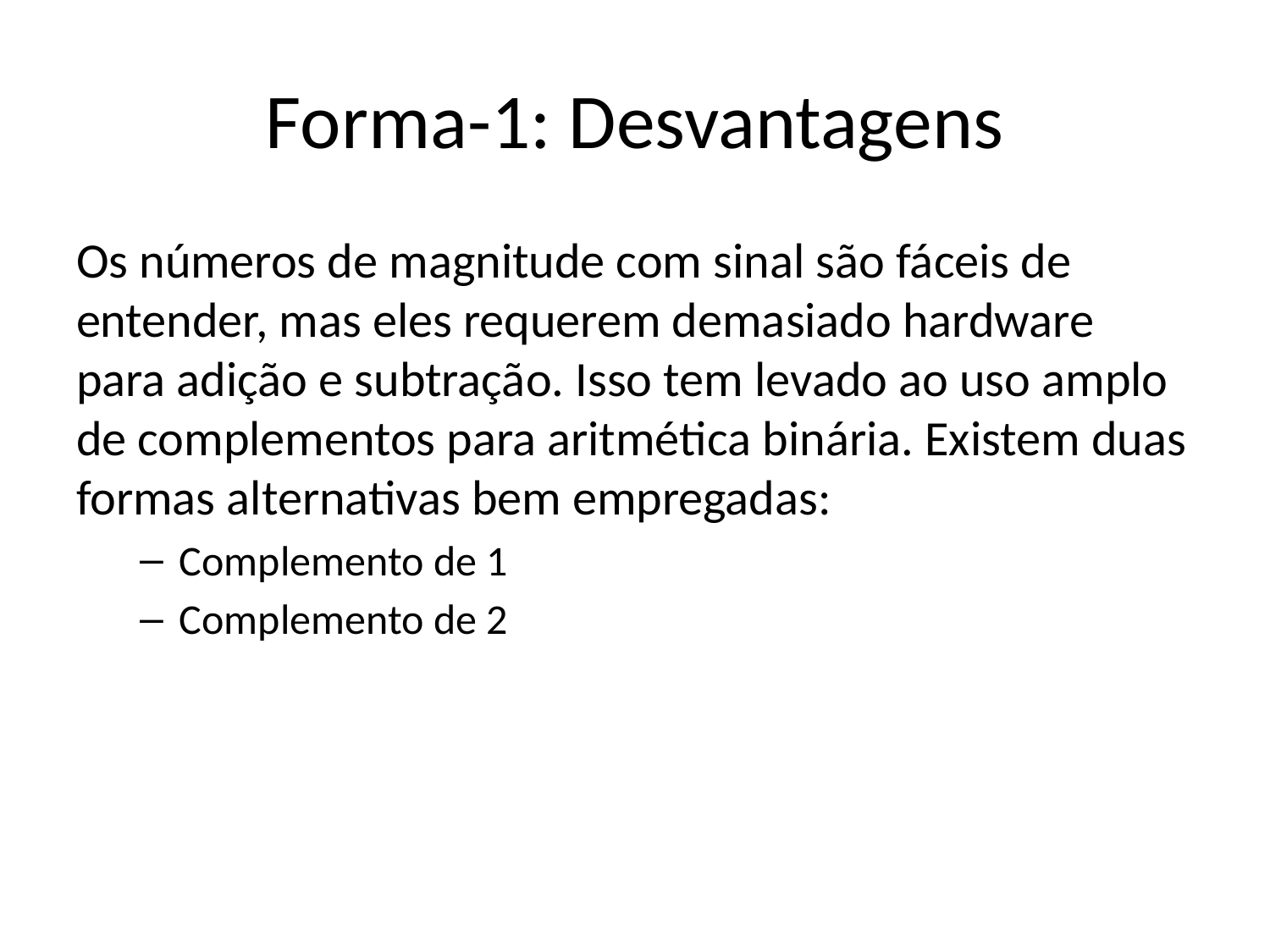

# Forma-1: Desvantagens
Os números de magnitude com sinal são fáceis de entender, mas eles requerem demasiado hardware para adição e subtração. Isso tem levado ao uso amplo de complementos para aritmética binária. Existem duas formas alternativas bem empregadas:
Complemento de 1
Complemento de 2